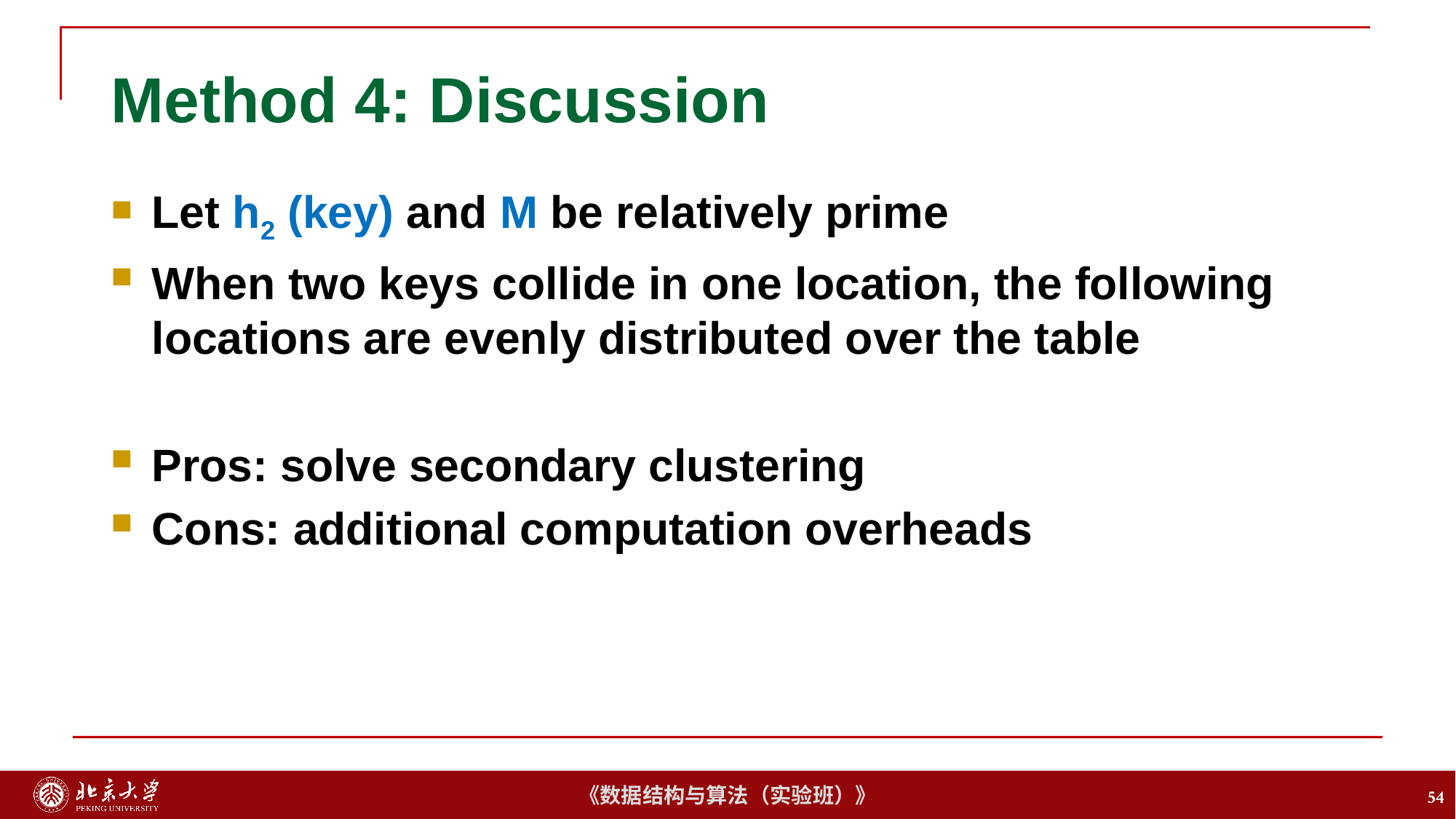

# Method 4: Discussion
Let h2 (key) and M be relatively prime
When two keys collide in one location, the following locations are evenly distributed over the table

Pros: solve secondary clustering
Cons: additional computation overheads
54